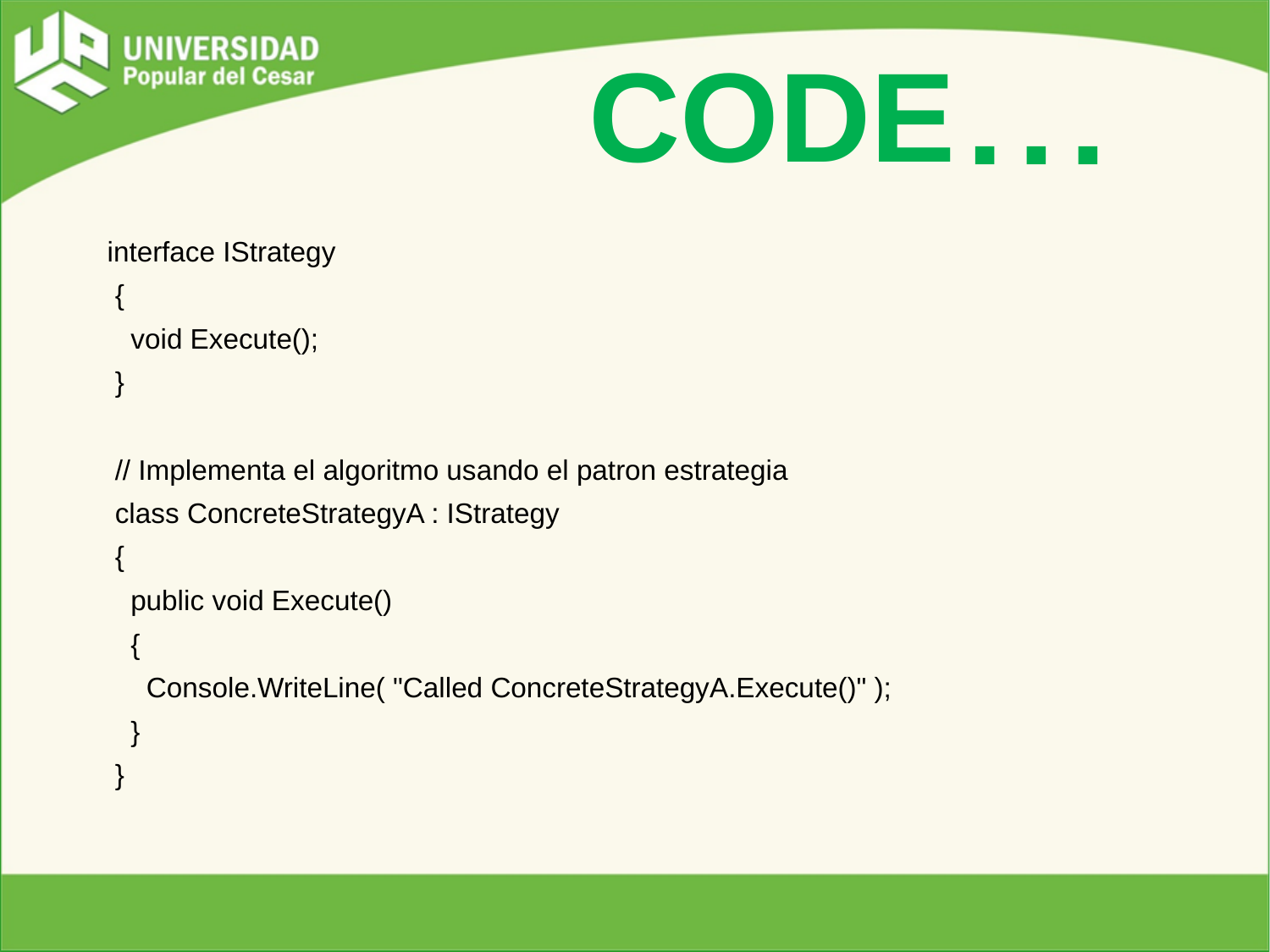

CODE
# . . .
 interface IStrategy
  {
    void Execute();
  }

  // Implementa el algoritmo usando el patron estrategia
  class ConcreteStrategyA : IStrategy
  {
    public void Execute()
    {
      Console.WriteLine( "Called ConcreteStrategyA.Execute()" );
    }
  }